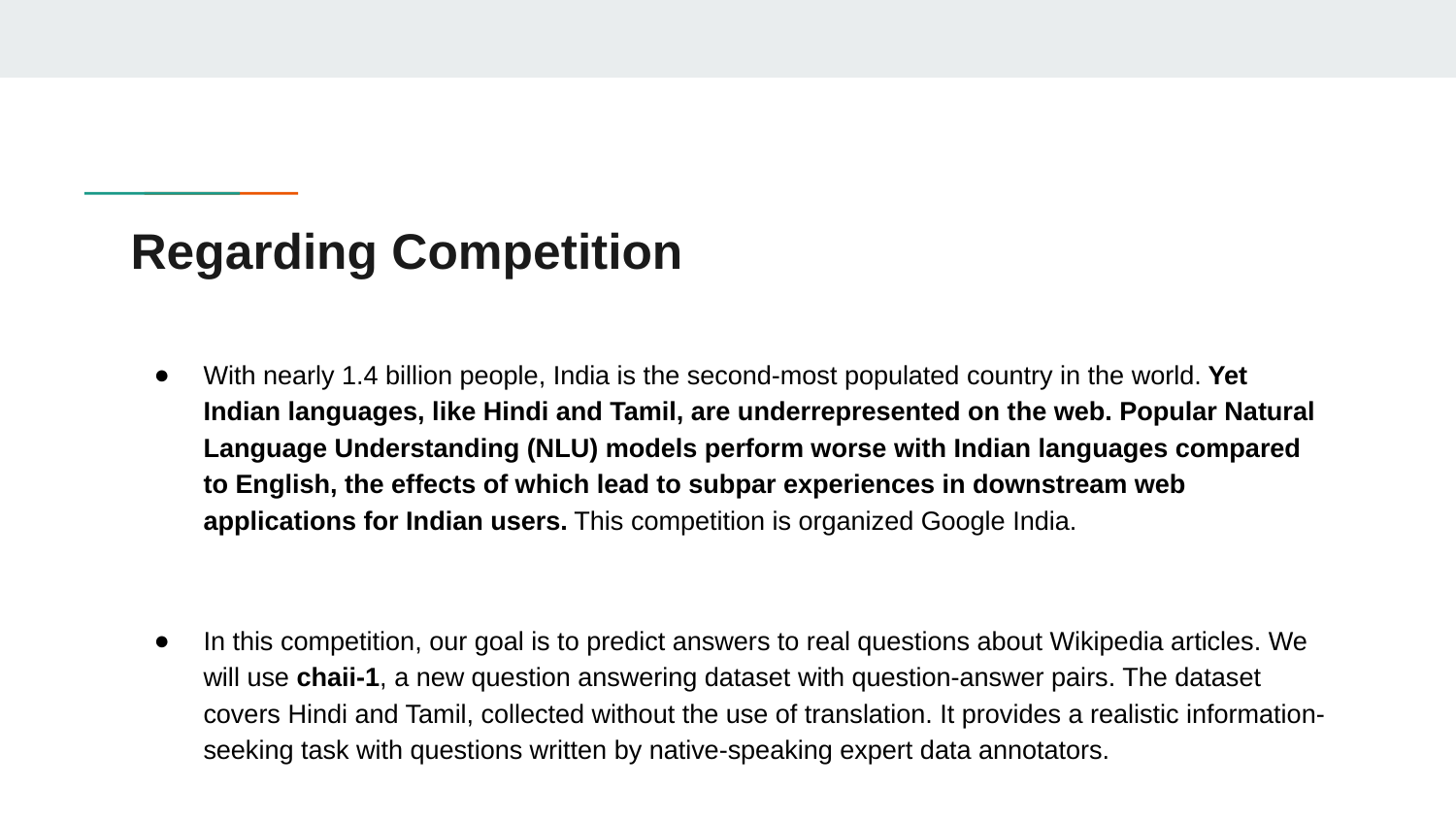

# Regarding Competition
With nearly 1.4 billion people, India is the second-most populated country in the world. Yet Indian languages, like Hindi and Tamil, are underrepresented on the web. Popular Natural Language Understanding (NLU) models perform worse with Indian languages compared to English, the effects of which lead to subpar experiences in downstream web applications for Indian users. This competition is organized Google India.

In this competition, our goal is to predict answers to real questions about Wikipedia articles. We will use chaii-1, a new question answering dataset with question-answer pairs. The dataset covers Hindi and Tamil, collected without the use of translation. It provides a realistic information-seeking task with questions written by native-speaking expert data annotators.